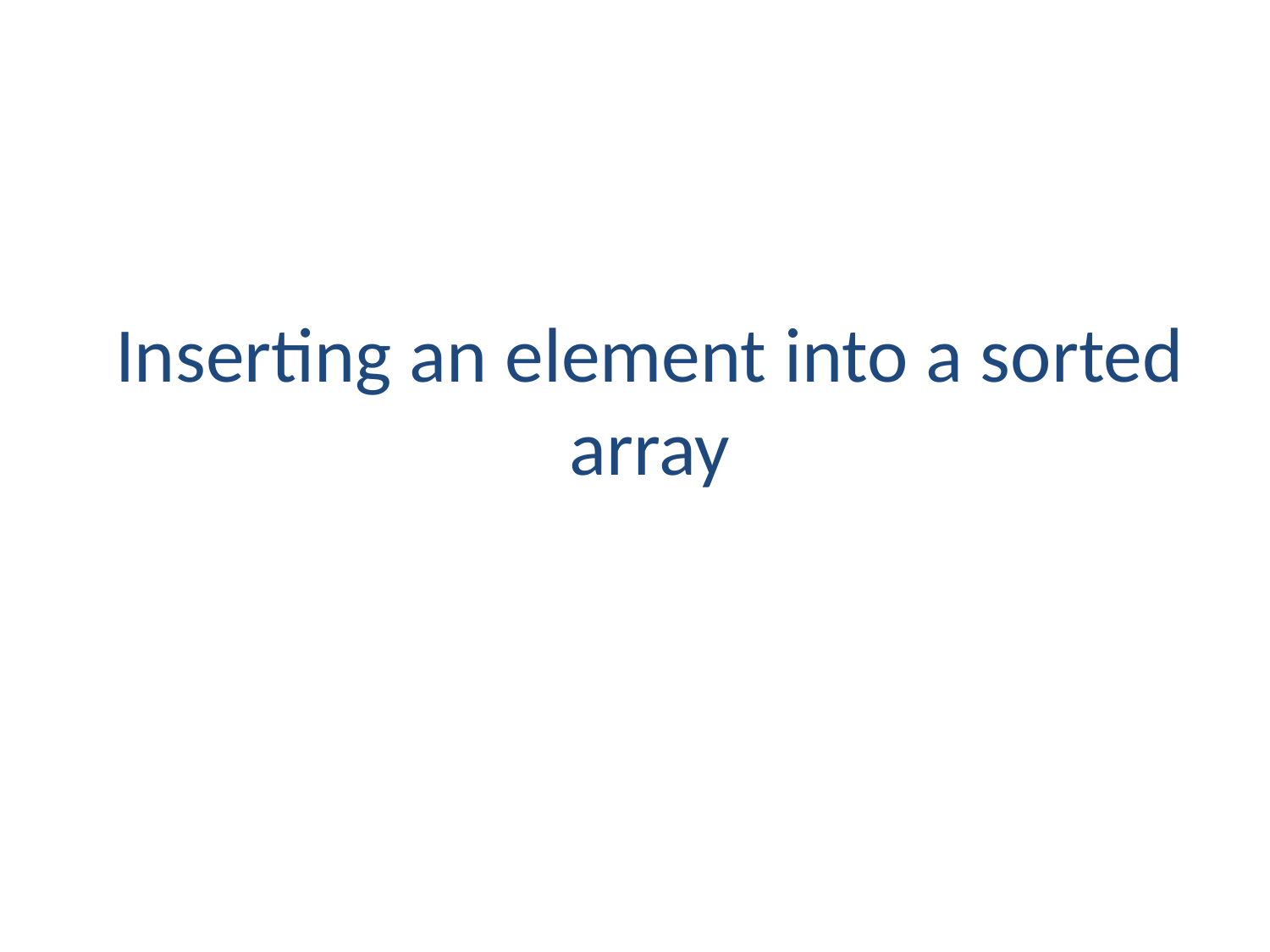

# Inserting an element into a sorted array